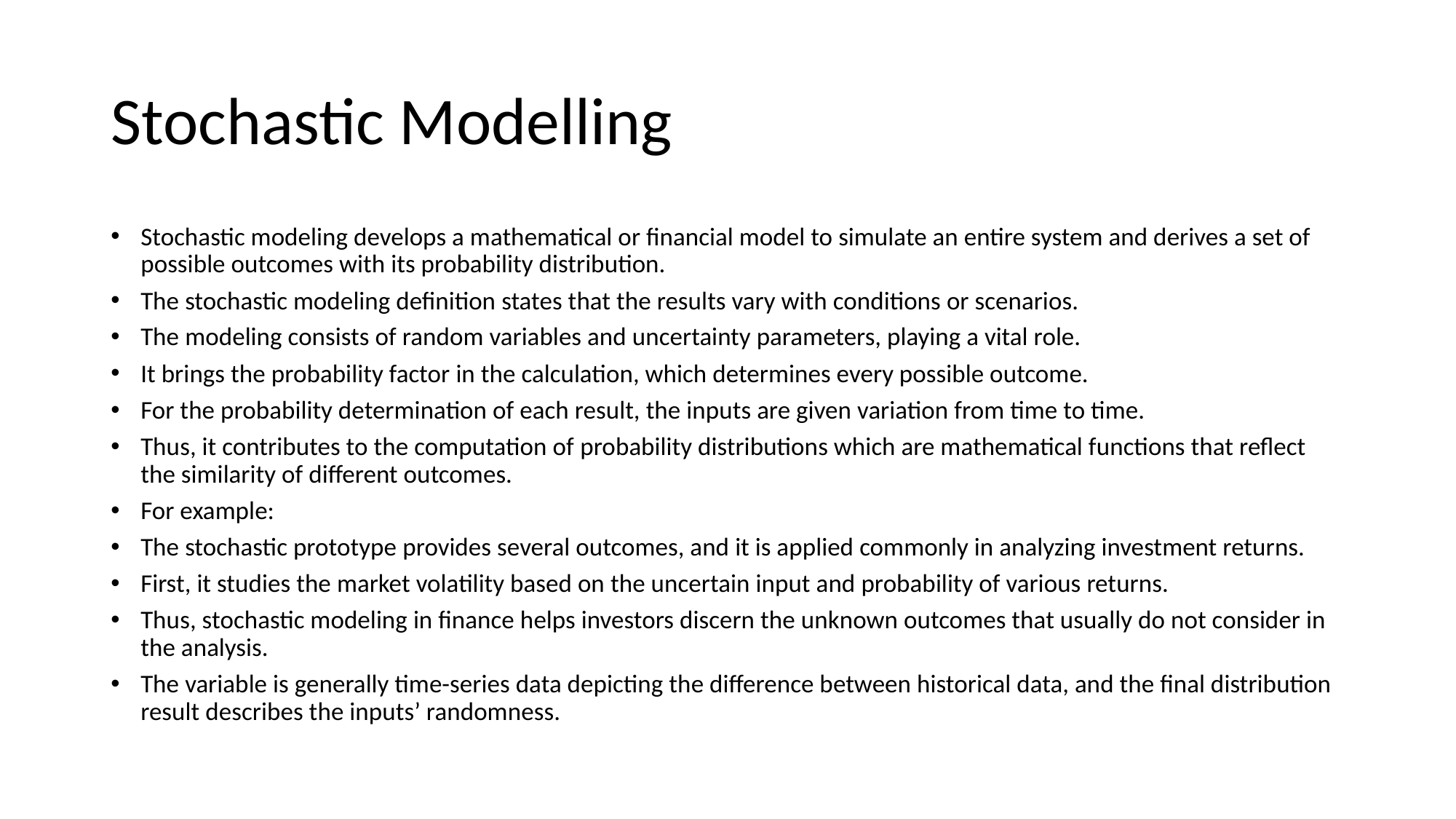

# Stochastic Modelling
Stochastic modeling develops a mathematical or financial model to simulate an entire system and derives a set of possible outcomes with its probability distribution.
The stochastic modeling definition states that the results vary with conditions or scenarios.
The modeling consists of random variables and uncertainty parameters, playing a vital role.
It brings the probability factor in the calculation, which determines every possible outcome.
For the probability determination of each result, the inputs are given variation from time to time.
Thus, it contributes to the computation of probability distributions which are mathematical functions that reflect the similarity of different outcomes.
For example:
The stochastic prototype provides several outcomes, and it is applied commonly in analyzing investment returns.
First, it studies the market volatility based on the uncertain input and probability of various returns.
Thus, stochastic modeling in finance helps investors discern the unknown outcomes that usually do not consider in the analysis.
The variable is generally time-series data depicting the difference between historical data, and the final distribution result describes the inputs’ randomness.